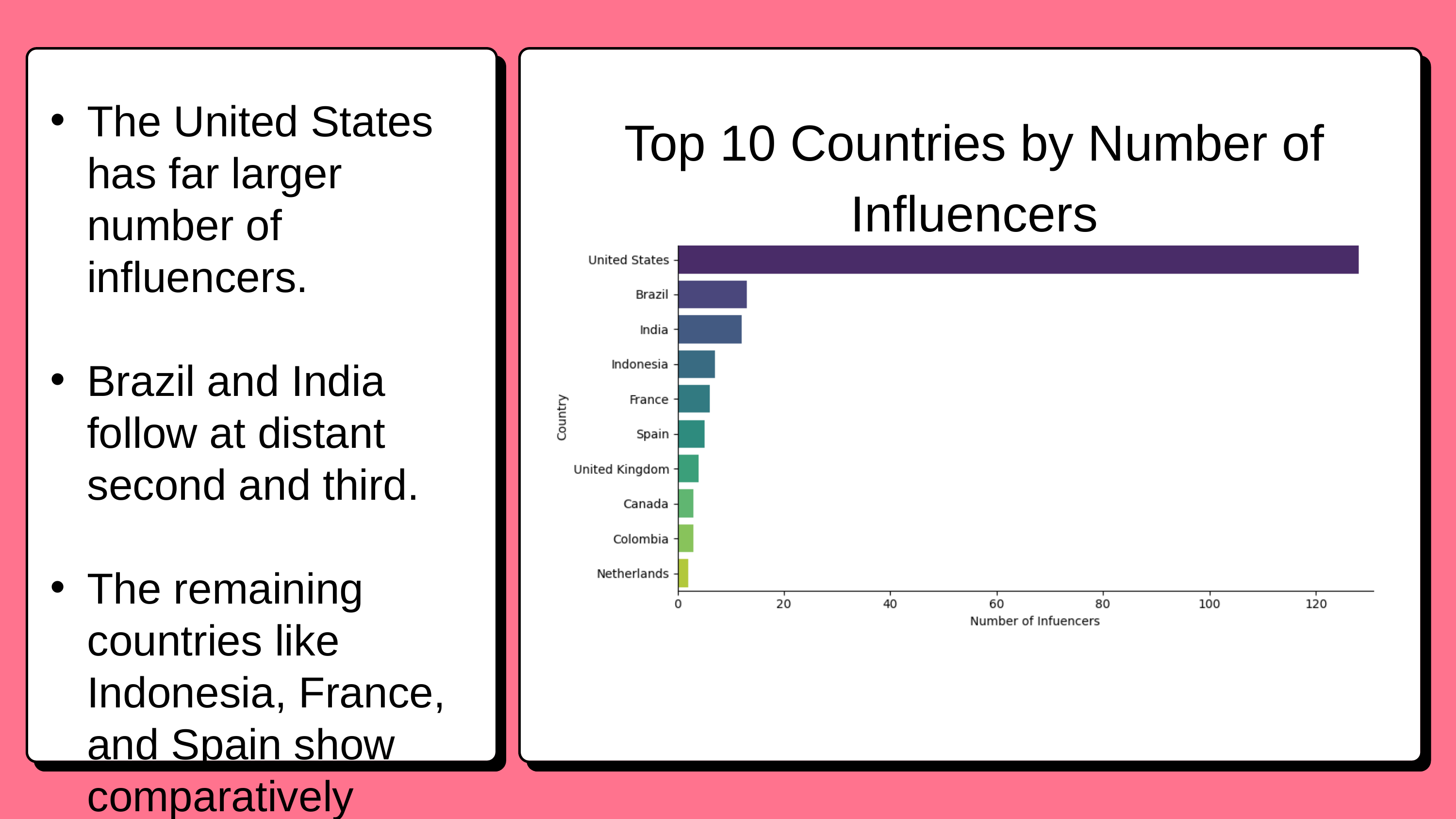

The United States has far larger number of influencers.

Brazil and India follow at distant second and third.

The remaining countries like Indonesia, France, and Spain show comparatively modest count.

Top 10 Countries by Number of Influencers